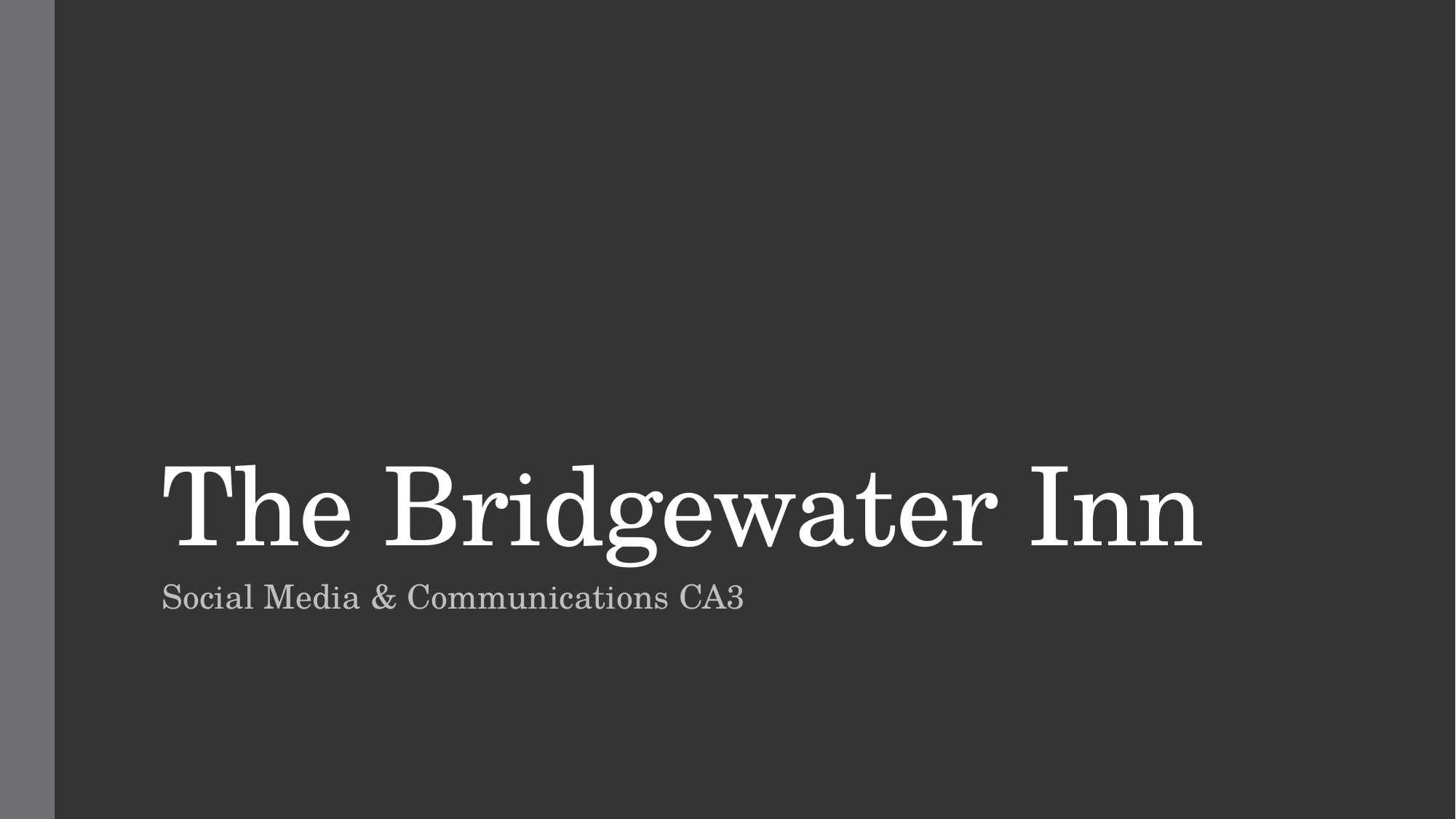

# The Bridgewater Inn
Social Media & Communications CA3